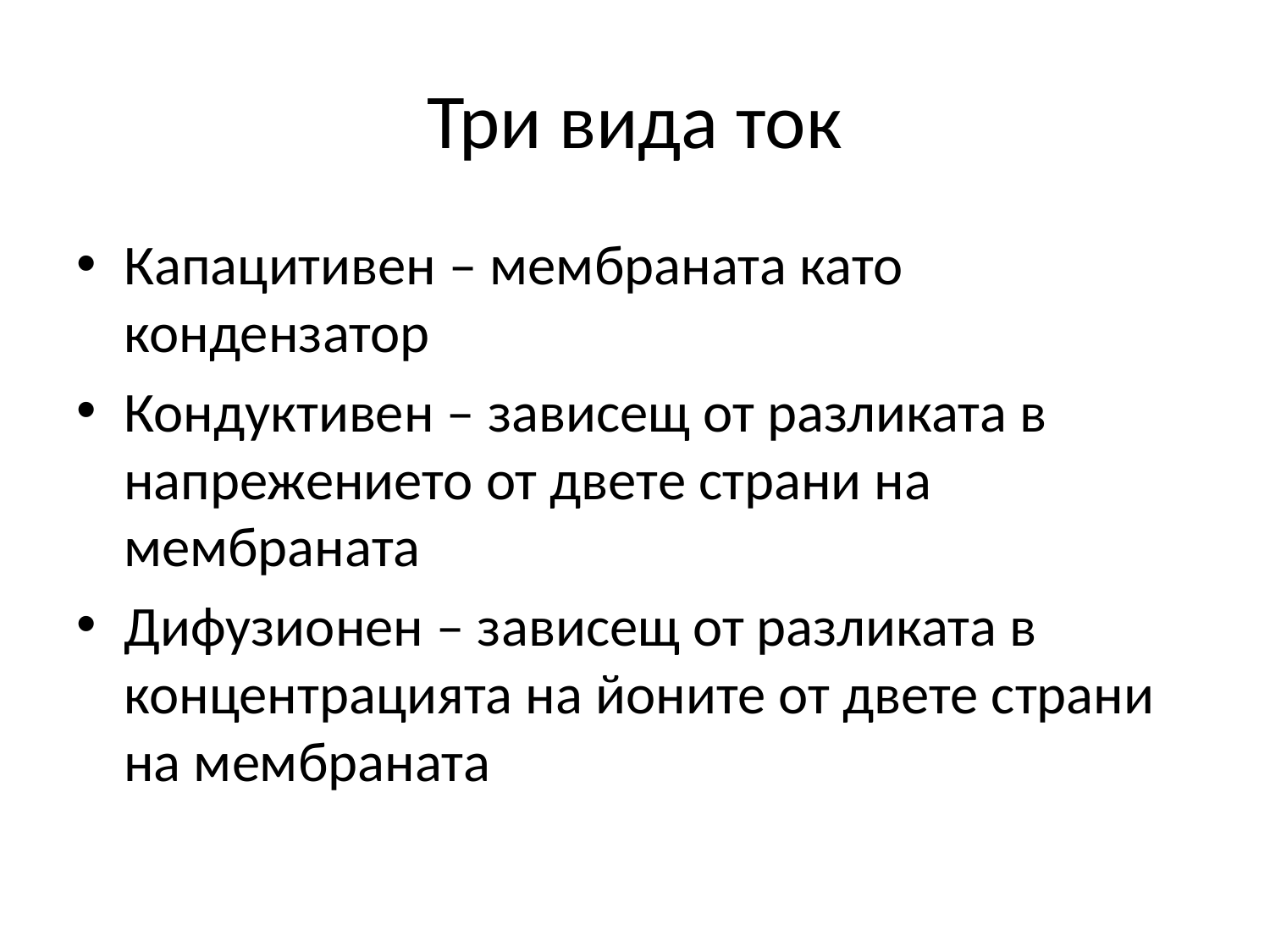

# Три вида ток
Капацитивен – мембраната като кондензатор
Кондуктивен – зависещ от разликата в напрежението от двете страни на мембраната
Дифузионен – зависещ от разликата в концентрацията на йоните от двете страни на мембраната